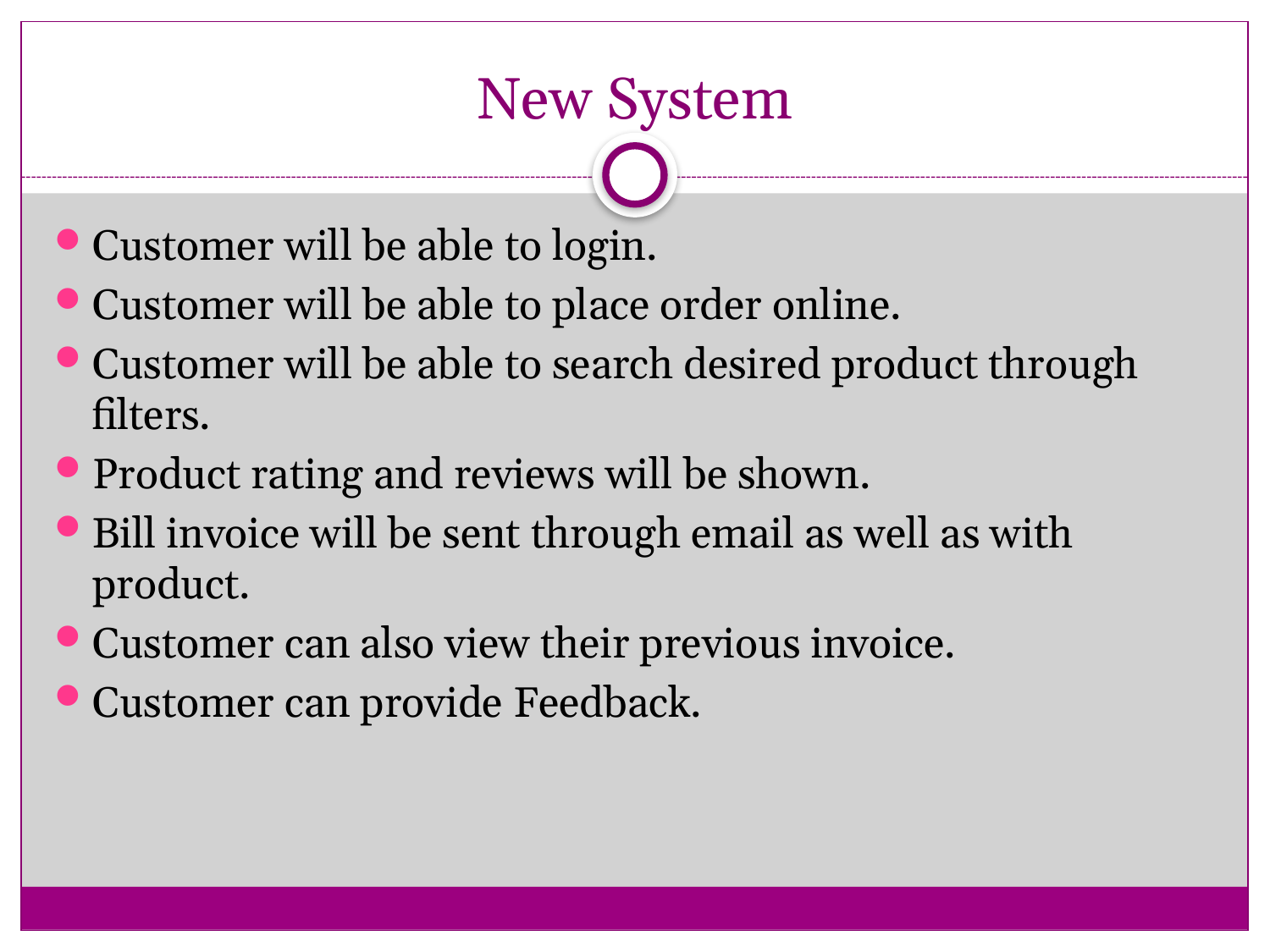

# New System
Customer will be able to login.
Customer will be able to place order online.
Customer will be able to search desired product through filters.
Product rating and reviews will be shown.
Bill invoice will be sent through email as well as with product.
Customer can also view their previous invoice.
Customer can provide Feedback.